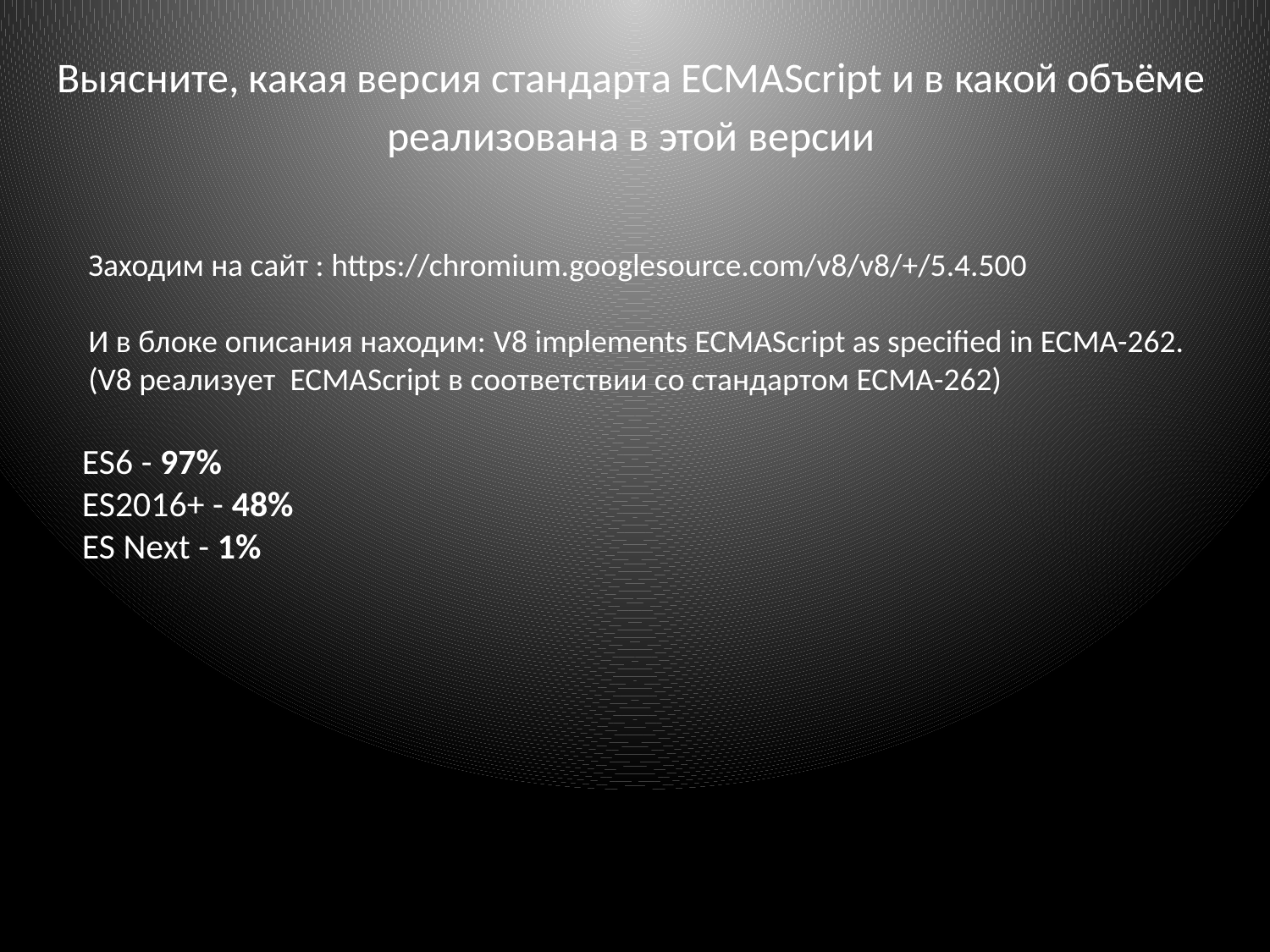

# Выясните, какая версия стандарта ECMAScript и в какой объёме реализована в этой версии
Заходим на сайт : https://chromium.googlesource.com/v8/v8/+/5.4.500

И в блоке описания находим: V8 implements ECMAScript as specified in ECMA-262.
(V8 реализует  ECMAScript в соответствии со стандартом ECMA-262)
ES6 - 97%
ES2016+ - 48%
ES Next - 1%